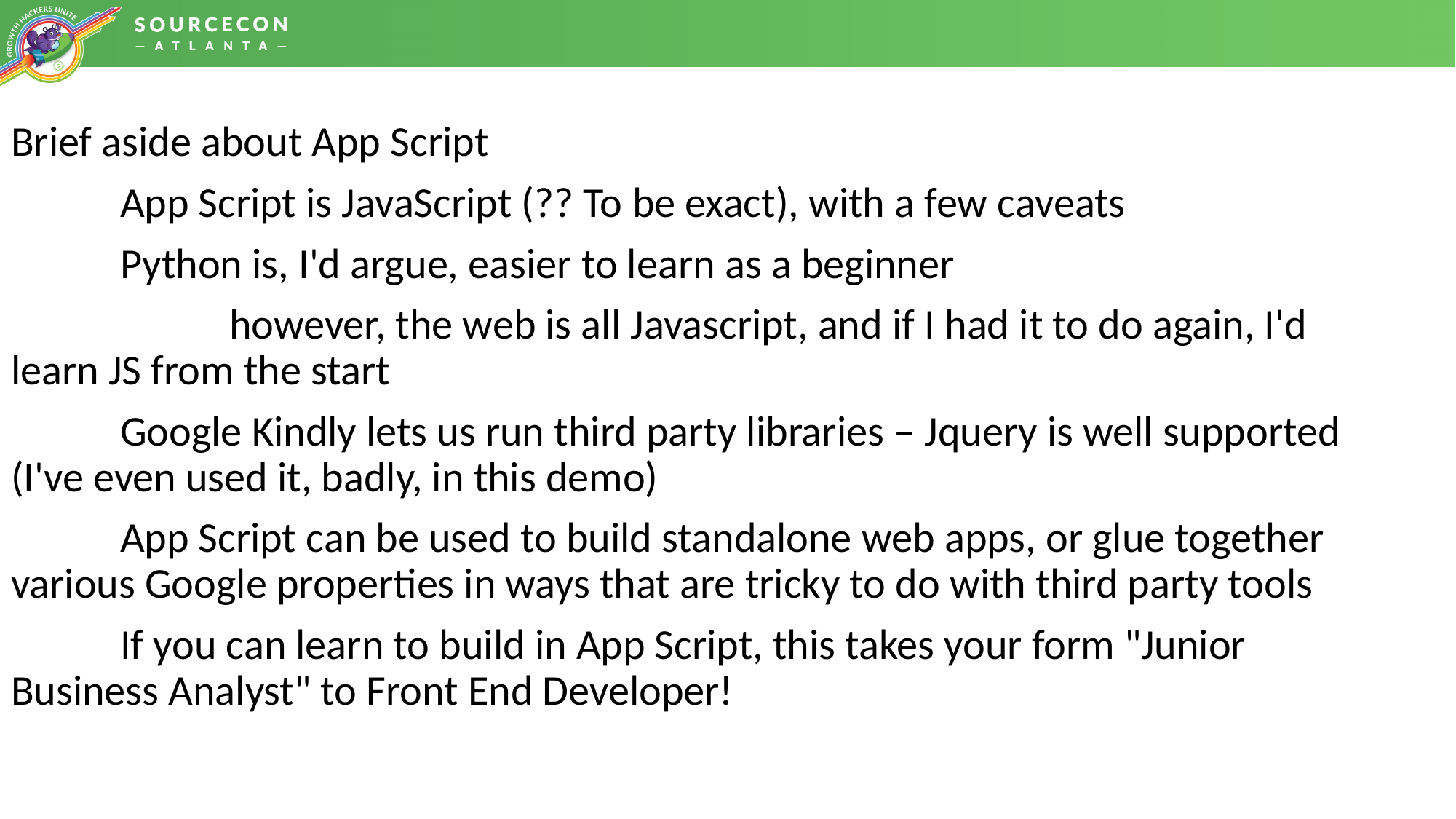

Brief aside about App Script
	App Script is JavaScript (?? To be exact), with a few caveats
	Python is, I'd argue, easier to learn as a beginner
		however, the web is all Javascript, and if I had it to do again, I'd learn JS from the start
	Google Kindly lets us run third party libraries – Jquery is well supported (I've even used it, badly, in this demo)
	App Script can be used to build standalone web apps, or glue together various Google properties in ways that are tricky to do with third party tools
	If you can learn to build in App Script, this takes your form "Junior Business Analyst" to Front End Developer!